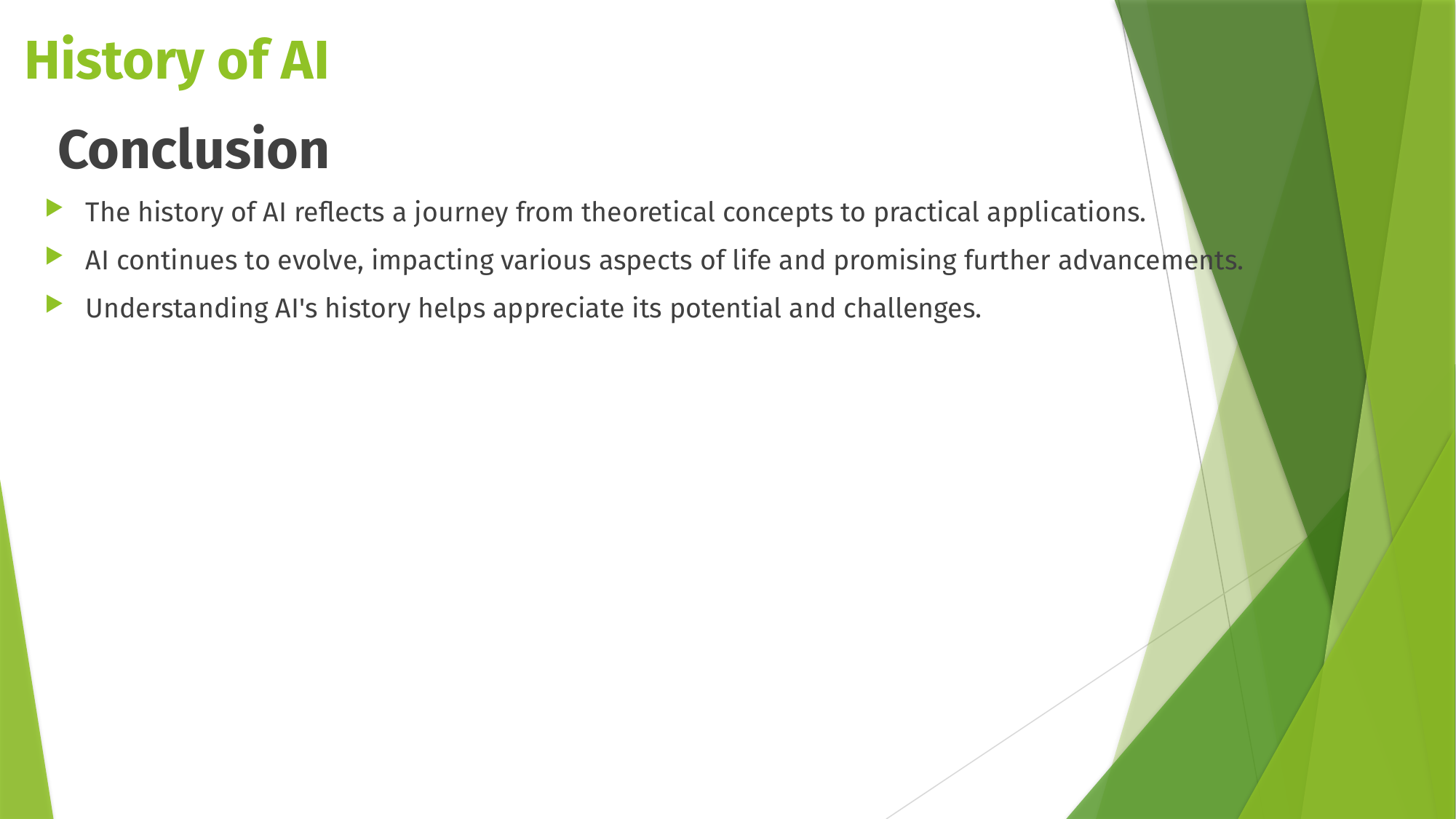

# History of AI
 Conclusion
The history of AI reflects a journey from theoretical concepts to practical applications.
AI continues to evolve, impacting various aspects of life and promising further advancements.
Understanding AI's history helps appreciate its potential and challenges.